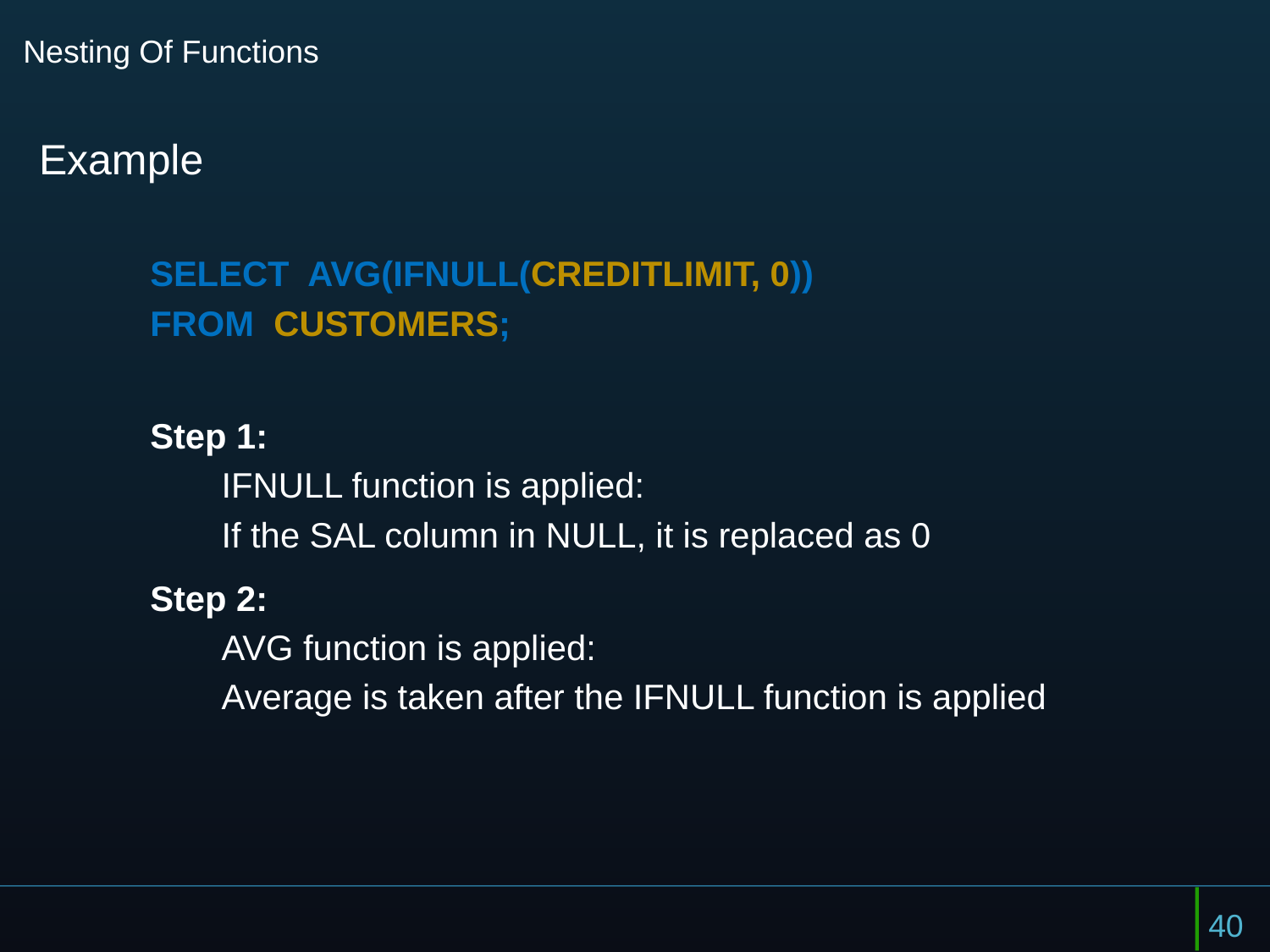

# Nesting Of Functions
Example

SELECT  AVG(IFNULL(CREDITLIMIT, 0))
FROM  CUSTOMERS;

Step 1:
IFNULL function is applied:
If the SAL column in NULL, it is replaced as 0
Step 2:
AVG function is applied:
Average is taken after the IFNULL function is applied

40